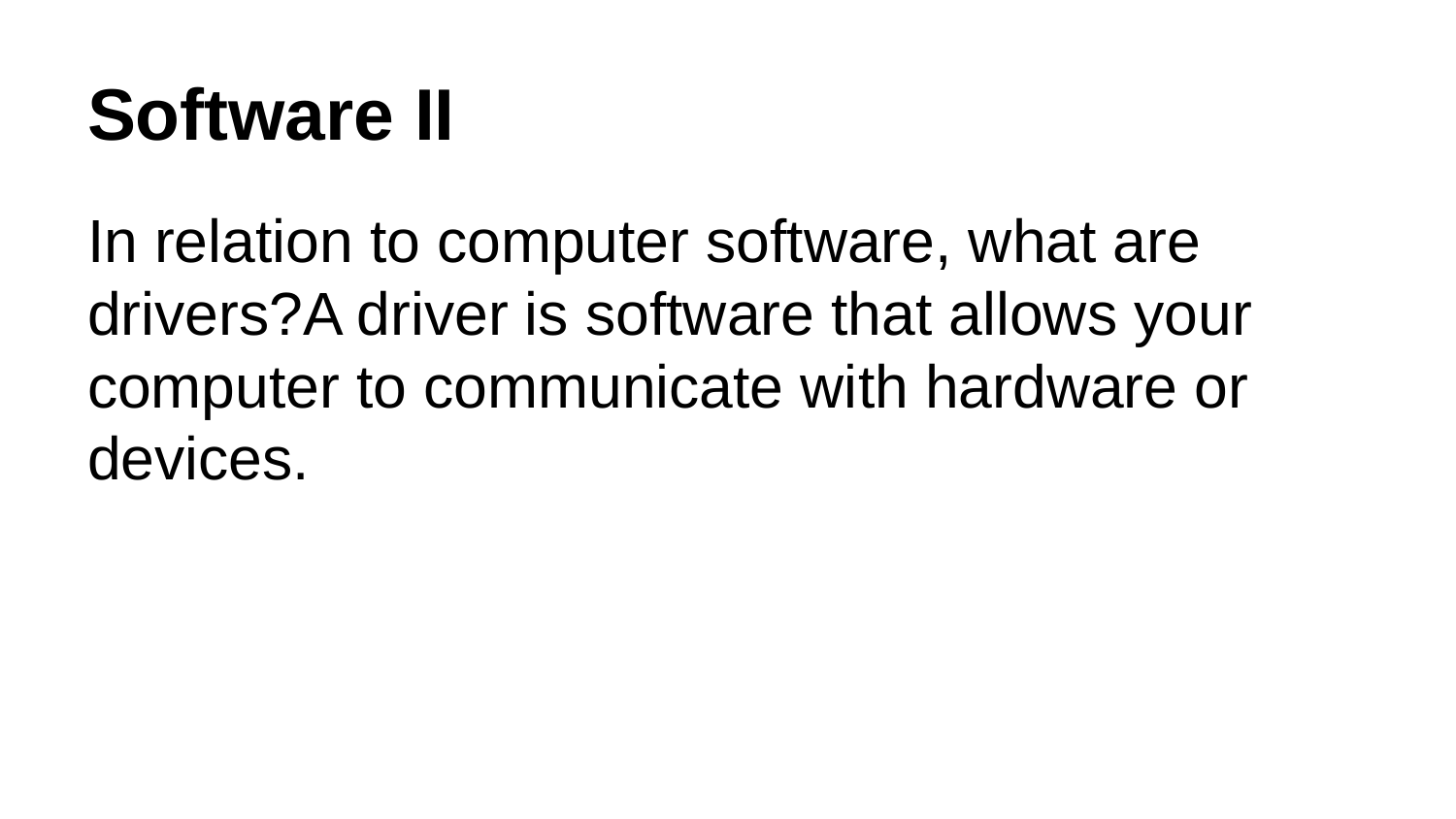

# Software II
In relation to computer software, what are drivers?A driver is software that allows your computer to communicate with hardware or devices.